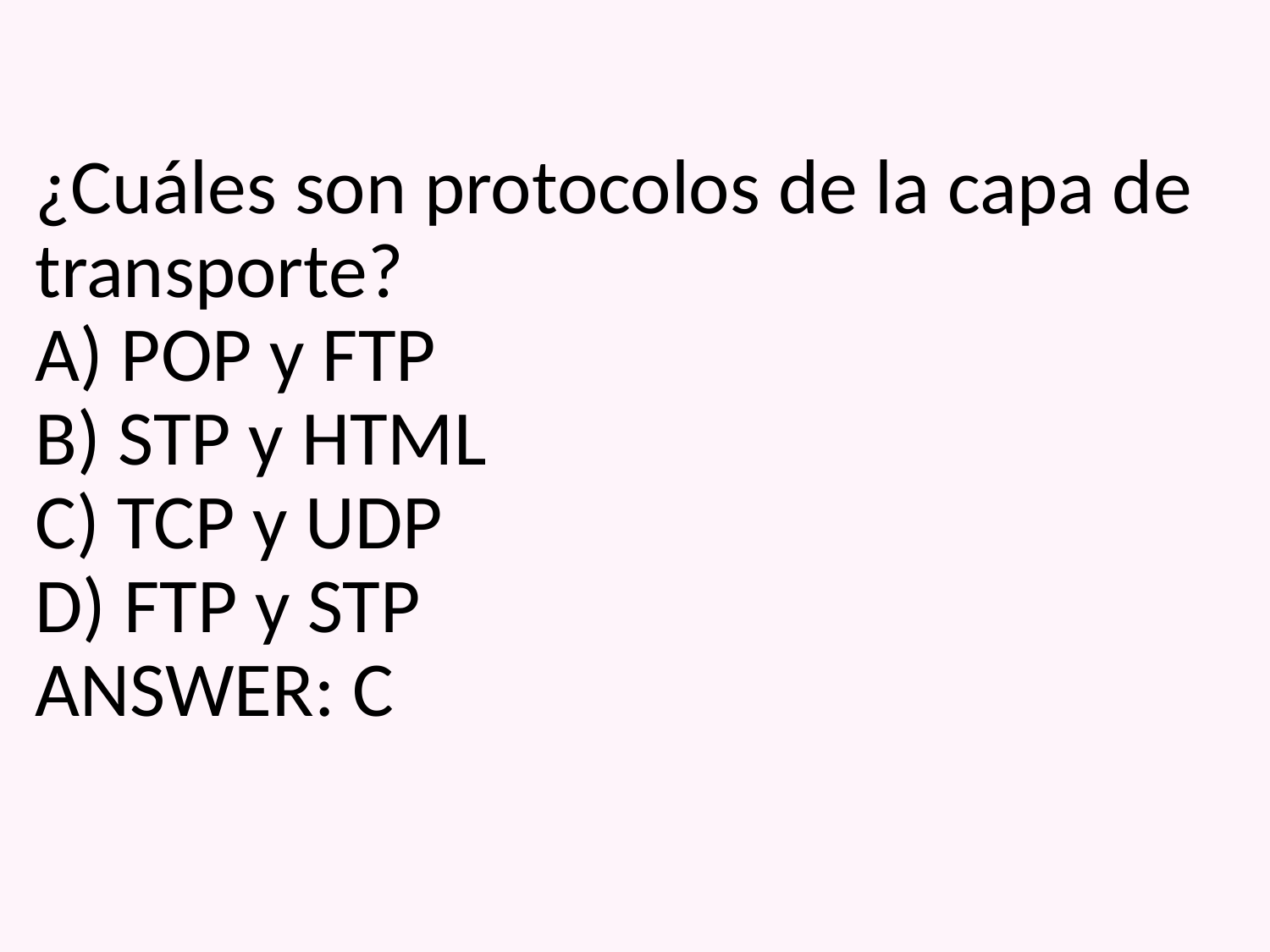

# ¿Cuáles son protocolos de la capa de transporte? A) POP y FTP B) STP y HTML C) TCP y UDP D) FTP y STP ANSWER: C